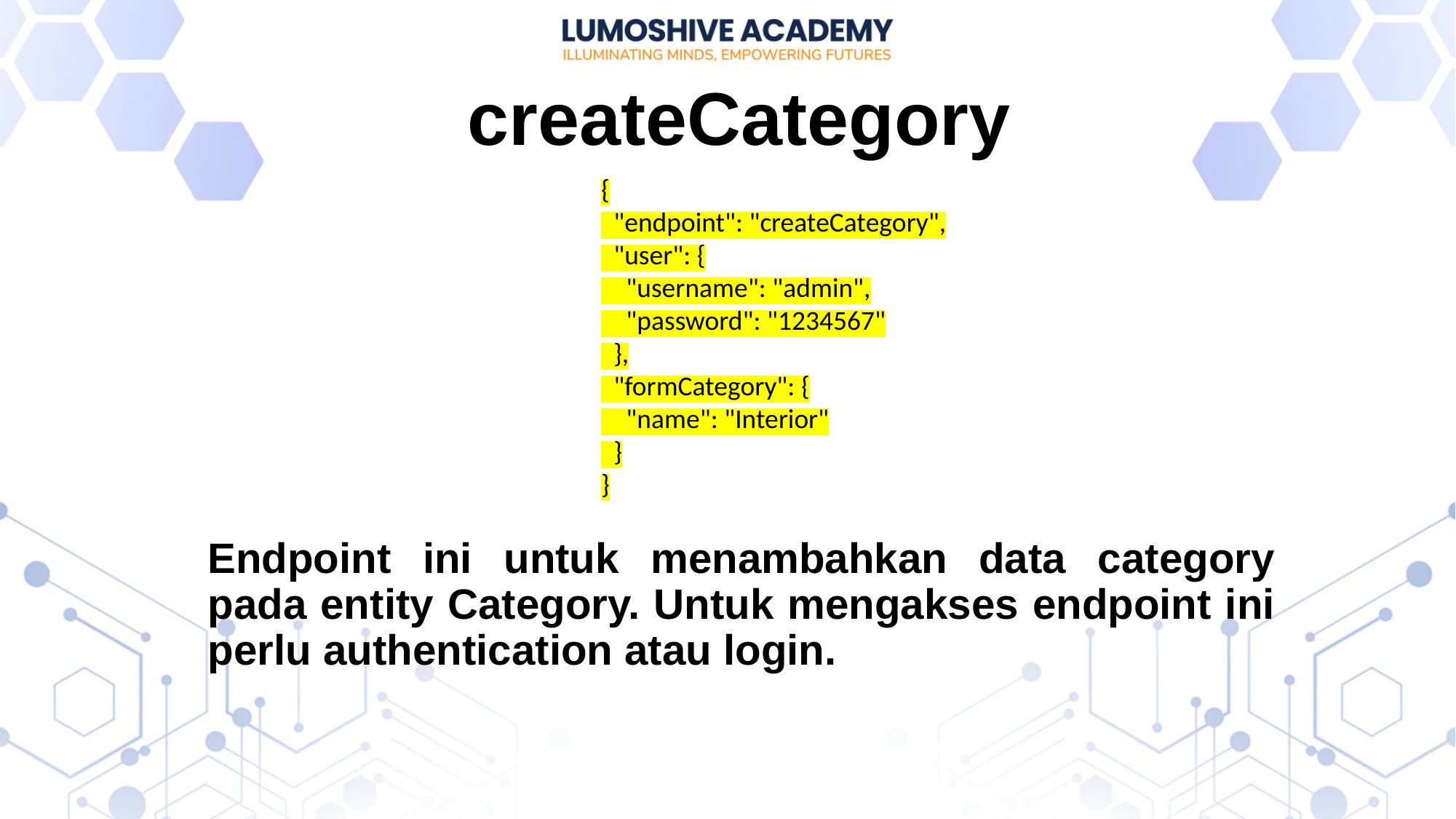

# createCategory
{
  "endpoint": "createCategory",
  "user": {
    "username": "admin",
    "password": "1234567"
  },
  "formCategory": {
    "name": "Interior"
  }
}
Endpoint ini untuk menambahkan data category pada entity Category. Untuk mengakses endpoint ini perlu authentication atau login.